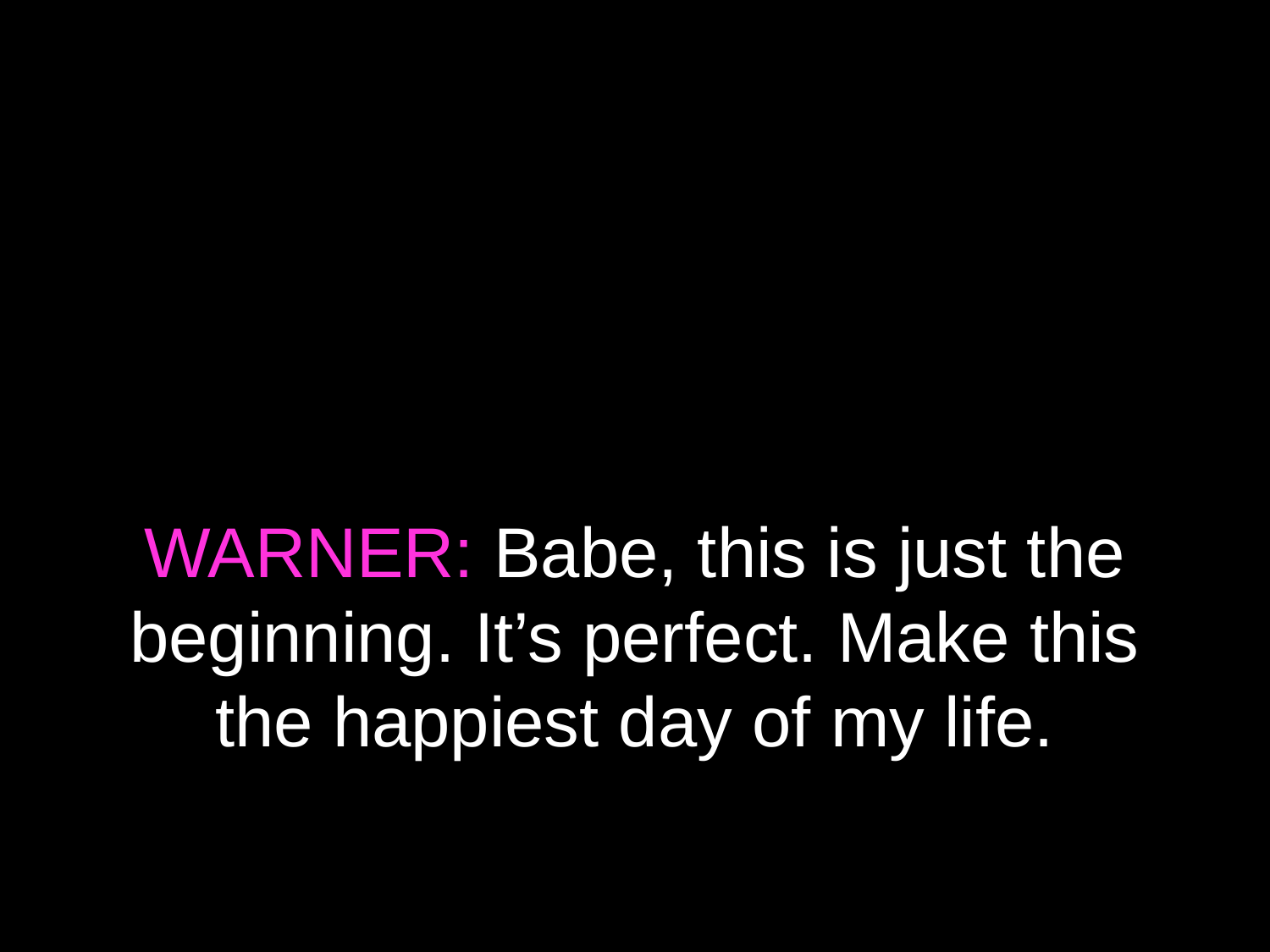

# WARNER: Babe, this is just the beginning. It’s perfect. Make this the happiest day of my life.